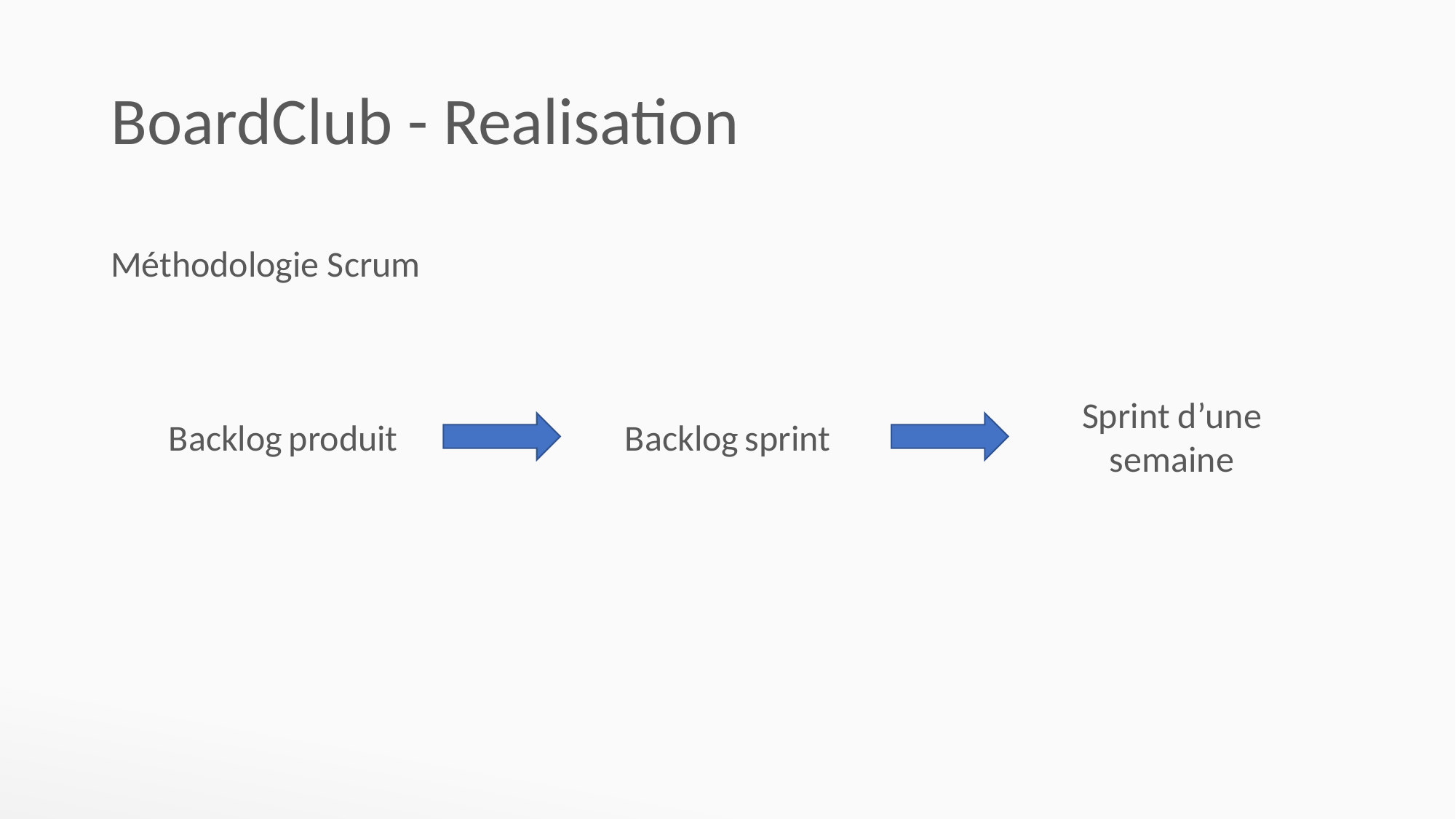

# BoardClub - Realisation
Méthodologie Scrum
Sprint d’une semaine
Backlog produit
Backlog sprint